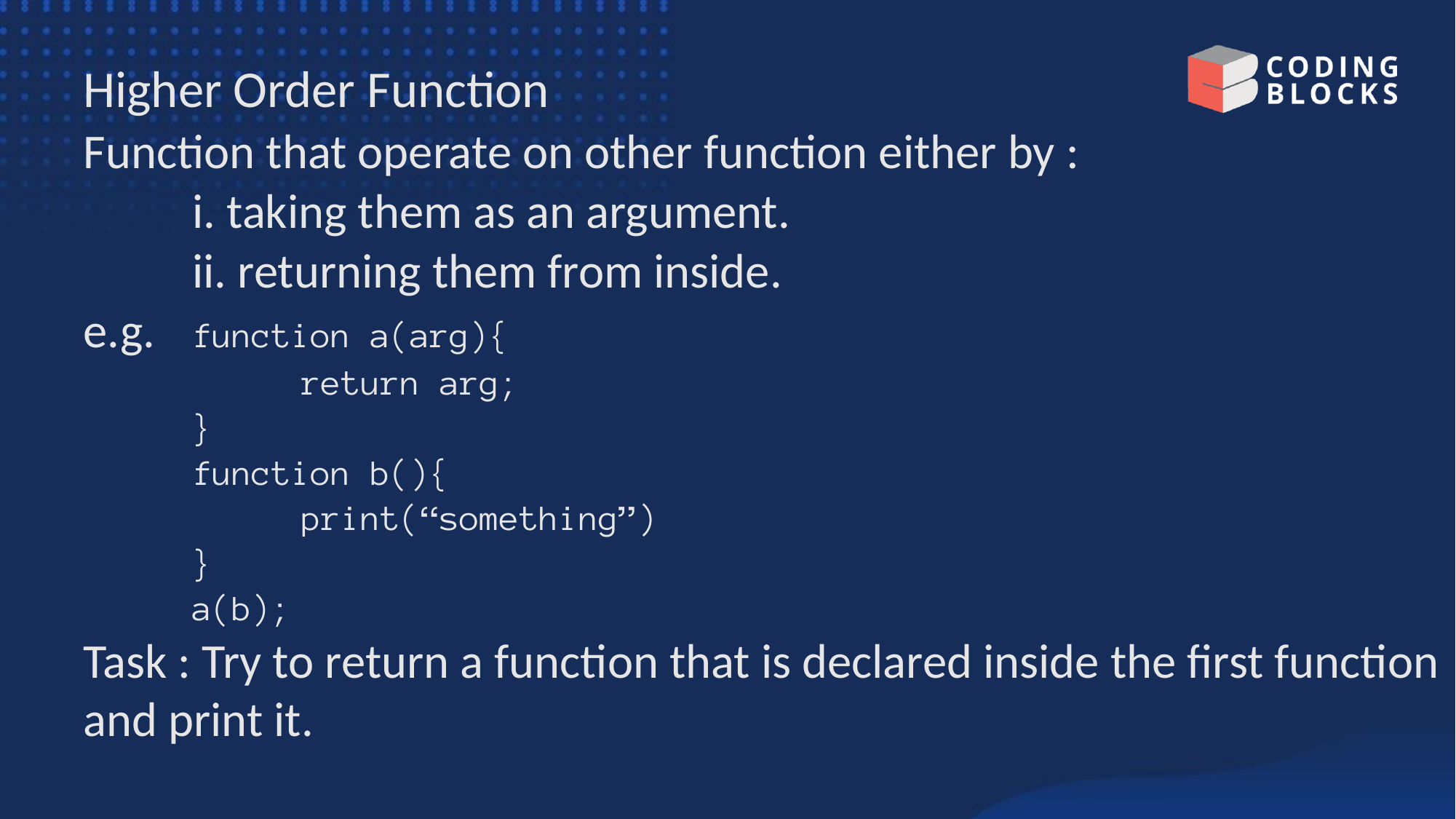

# Higher Order Function
Function that operate on other function either by :
	i. taking them as an argument.
	ii. returning them from inside.
e.g.  	function a(arg){
		return arg;
	}
	function b(){
		print(“something”)
	}
	a(b);
Task : Try to return a function that is declared inside the first function and print it.